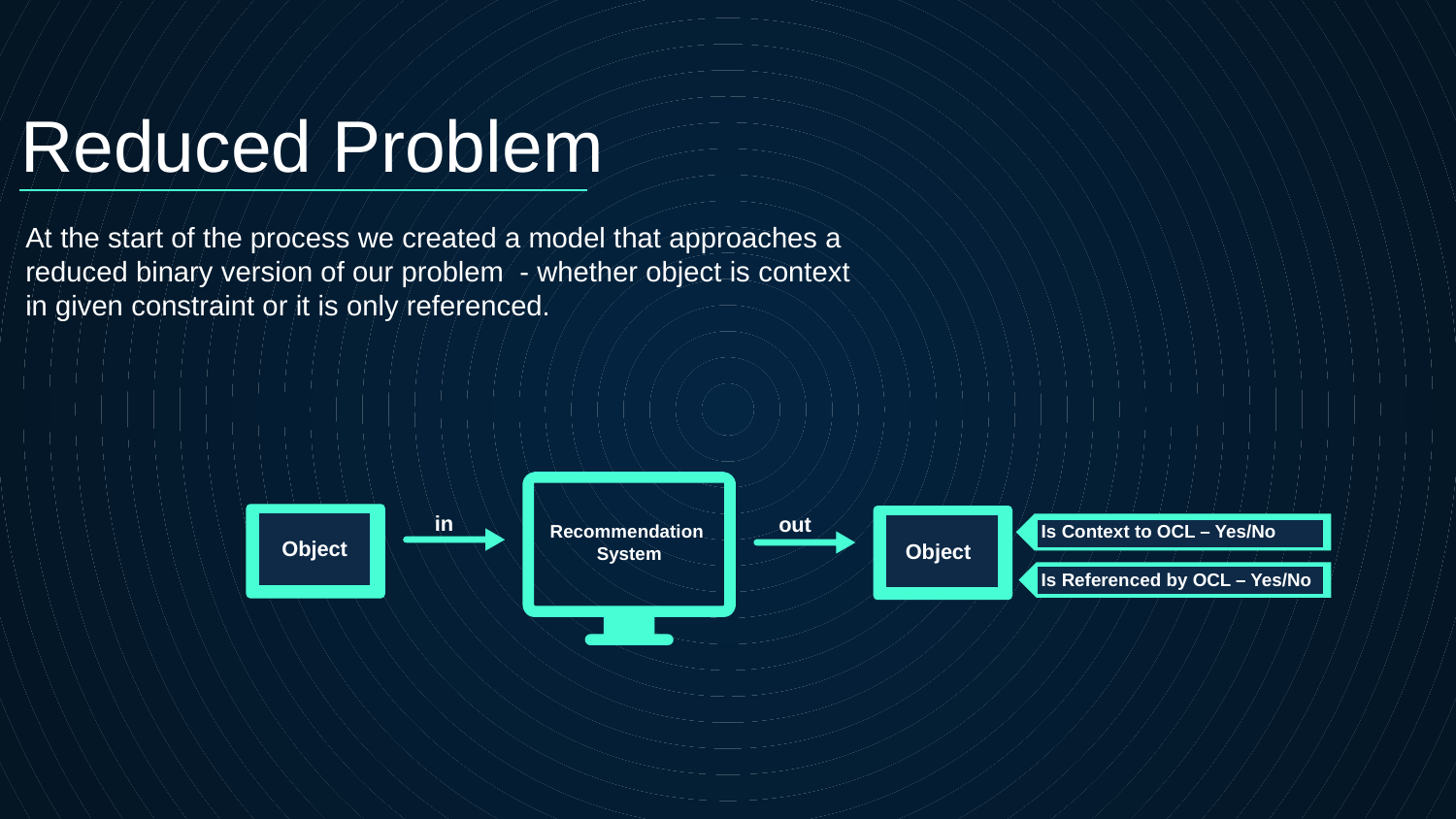

# Reduced Problem
At the start of the process we created a model that approaches a reduced binary version of our problem  - whether object is context in given constraint or it is only referenced.

in

out

Is Context to OCL – Yes/No
Recommendation
System

Object

Object

Is Referenced by OCL – Yes/No